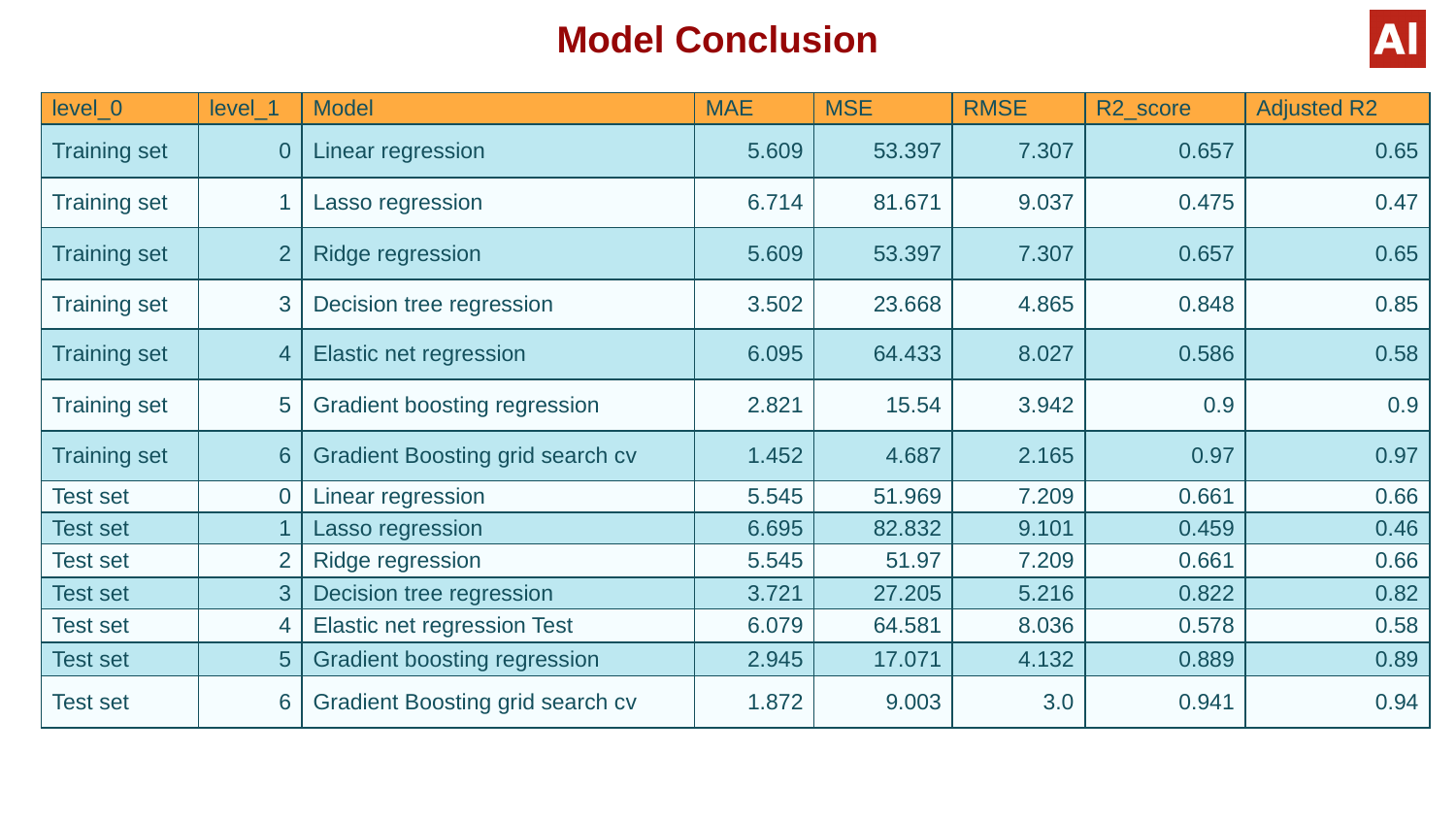

# Model Conclusion
| level\_0 | level\_1 | Model | MAE | MSE | RMSE | R2\_score | Adjusted R2 |
| --- | --- | --- | --- | --- | --- | --- | --- |
| Training set | 0 | Linear regression | 5.609 | 53.397 | 7.307 | 0.657 | 0.65 |
| Training set | 1 | Lasso regression | 6.714 | 81.671 | 9.037 | 0.475 | 0.47 |
| Training set | 2 | Ridge regression | 5.609 | 53.397 | 7.307 | 0.657 | 0.65 |
| Training set | 3 | Decision tree regression | 3.502 | 23.668 | 4.865 | 0.848 | 0.85 |
| Training set | 4 | Elastic net regression | 6.095 | 64.433 | 8.027 | 0.586 | 0.58 |
| Training set | 5 | Gradient boosting regression | 2.821 | 15.54 | 3.942 | 0.9 | 0.9 |
| Training set | 6 | Gradient Boosting grid search cv | 1.452 | 4.687 | 2.165 | 0.97 | 0.97 |
| Test set | 0 | Linear regression | 5.545 | 51.969 | 7.209 | 0.661 | 0.66 |
| Test set | 1 | Lasso regression | 6.695 | 82.832 | 9.101 | 0.459 | 0.46 |
| Test set | 2 | Ridge regression | 5.545 | 51.97 | 7.209 | 0.661 | 0.66 |
| Test set | 3 | Decision tree regression | 3.721 | 27.205 | 5.216 | 0.822 | 0.82 |
| Test set | 4 | Elastic net regression Test | 6.079 | 64.581 | 8.036 | 0.578 | 0.58 |
| Test set | 5 | Gradient boosting regression | 2.945 | 17.071 | 4.132 | 0.889 | 0.89 |
| Test set | 6 | Gradient Boosting grid search cv | 1.872 | 9.003 | 3.0 | 0.941 | 0.94 |